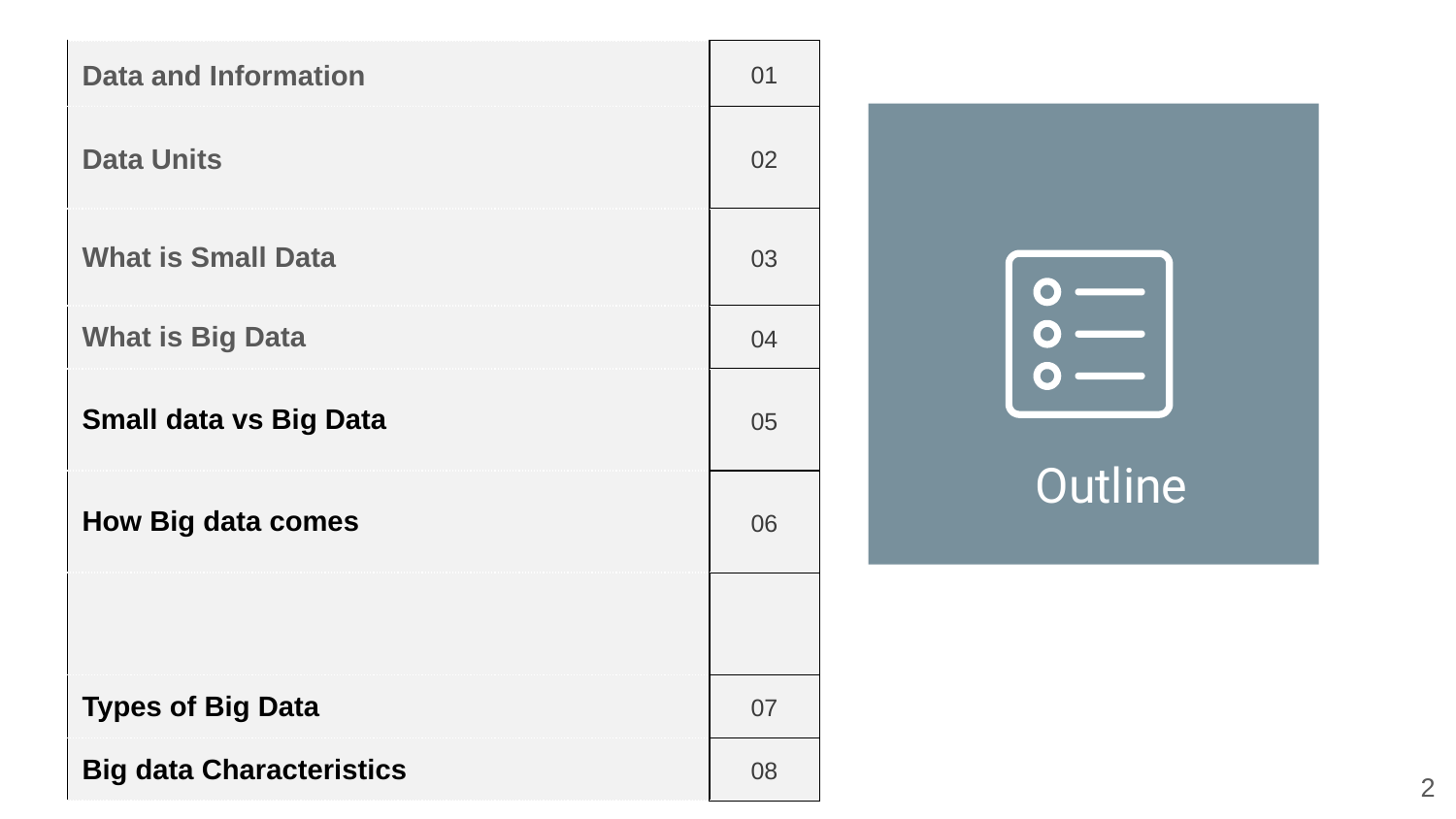

| Data and Information | 01 |
| --- | --- |
| Data Units | 02 |
| What is Small Data | 03 |
| What is Big Data | 04 |
| Small data vs Big Data | 05 |
| How Big data comes | 06 |
|  |  |
| Types of Big Data | 07 |
| Big data Characteristics | 08 |

Outline
2